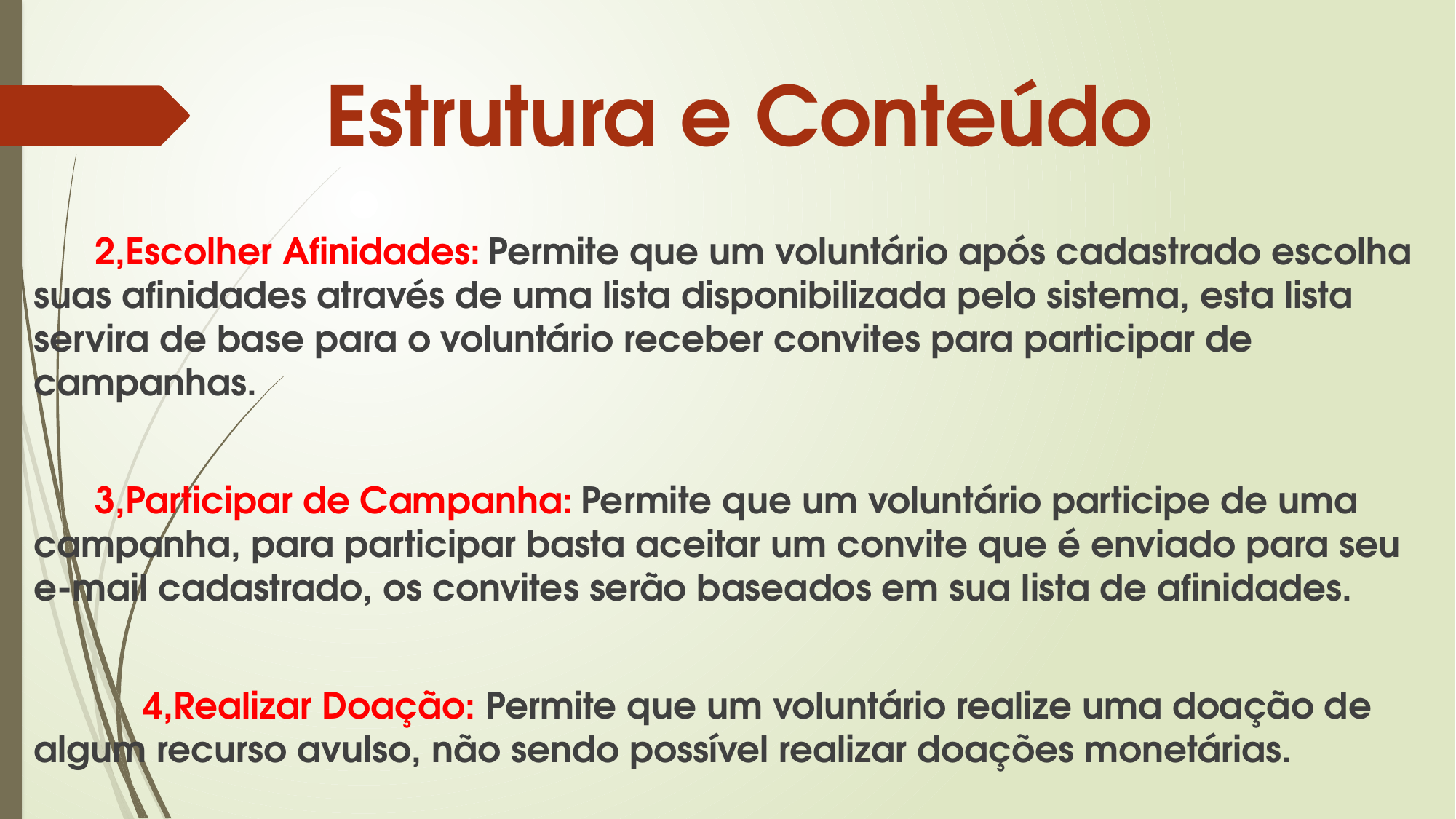

# Estrutura e Conteúdo

      2,Escolher Afinidades: Permite que um voluntário após cadastrado escolha suas afinidades através de uma lista disponibilizada pelo sistema, esta lista servira de base para o voluntário receber convites para participar de campanhas.

      3,Participar de Campanha: Permite que um voluntário participe de uma campanha, para participar basta aceitar um convite que é enviado para seu e-mail cadastrado, os convites serão baseados em sua lista de afinidades.

	4,Realizar Doação: Permite que um voluntário realize uma doação de algum recurso avulso, não sendo possível realizar doações monetárias.